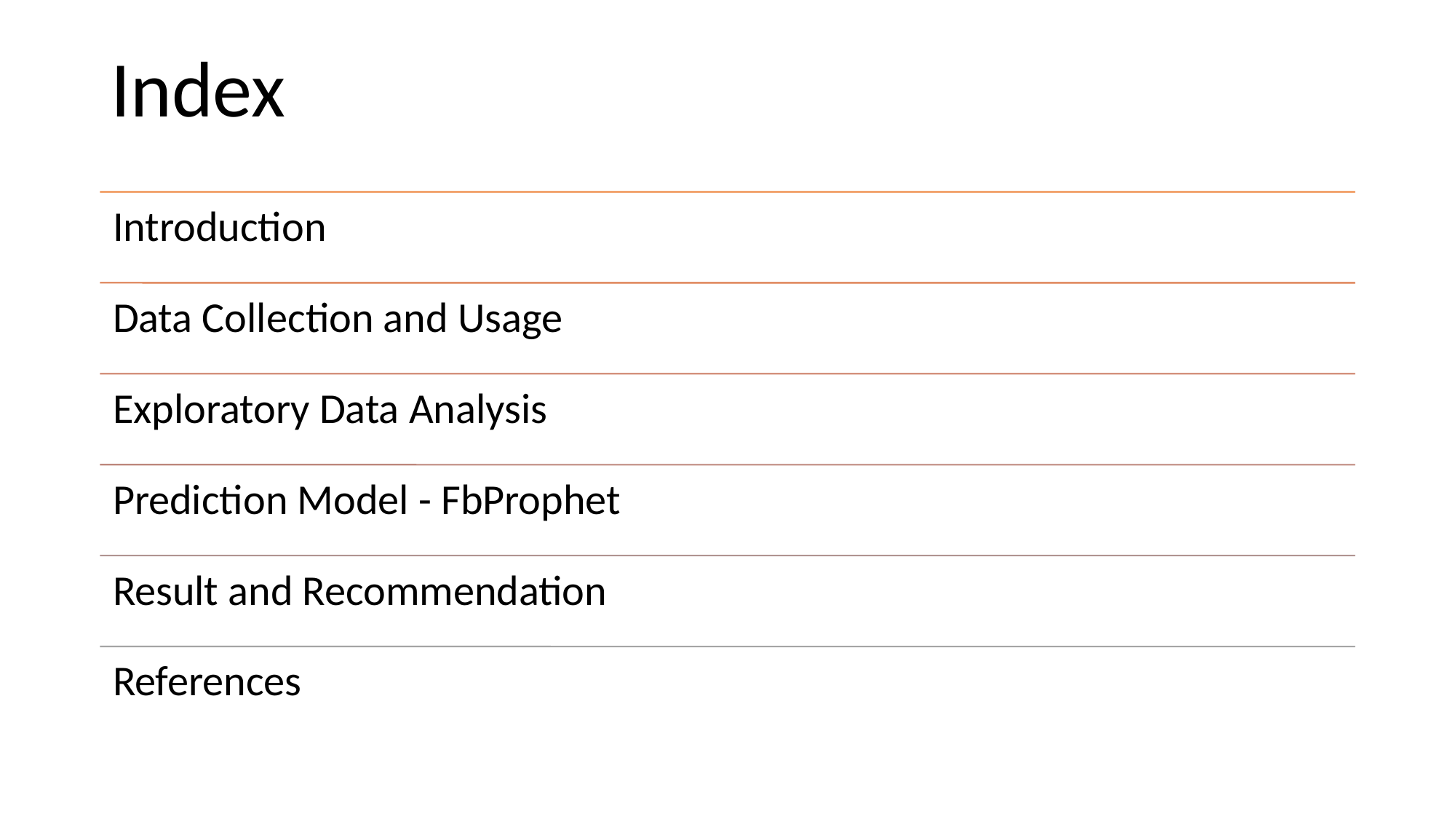

# Index
Introduction
Data Collection and Usage
Exploratory Data Analysis
Prediction Model - FbProphet
Result and Recommendation
References